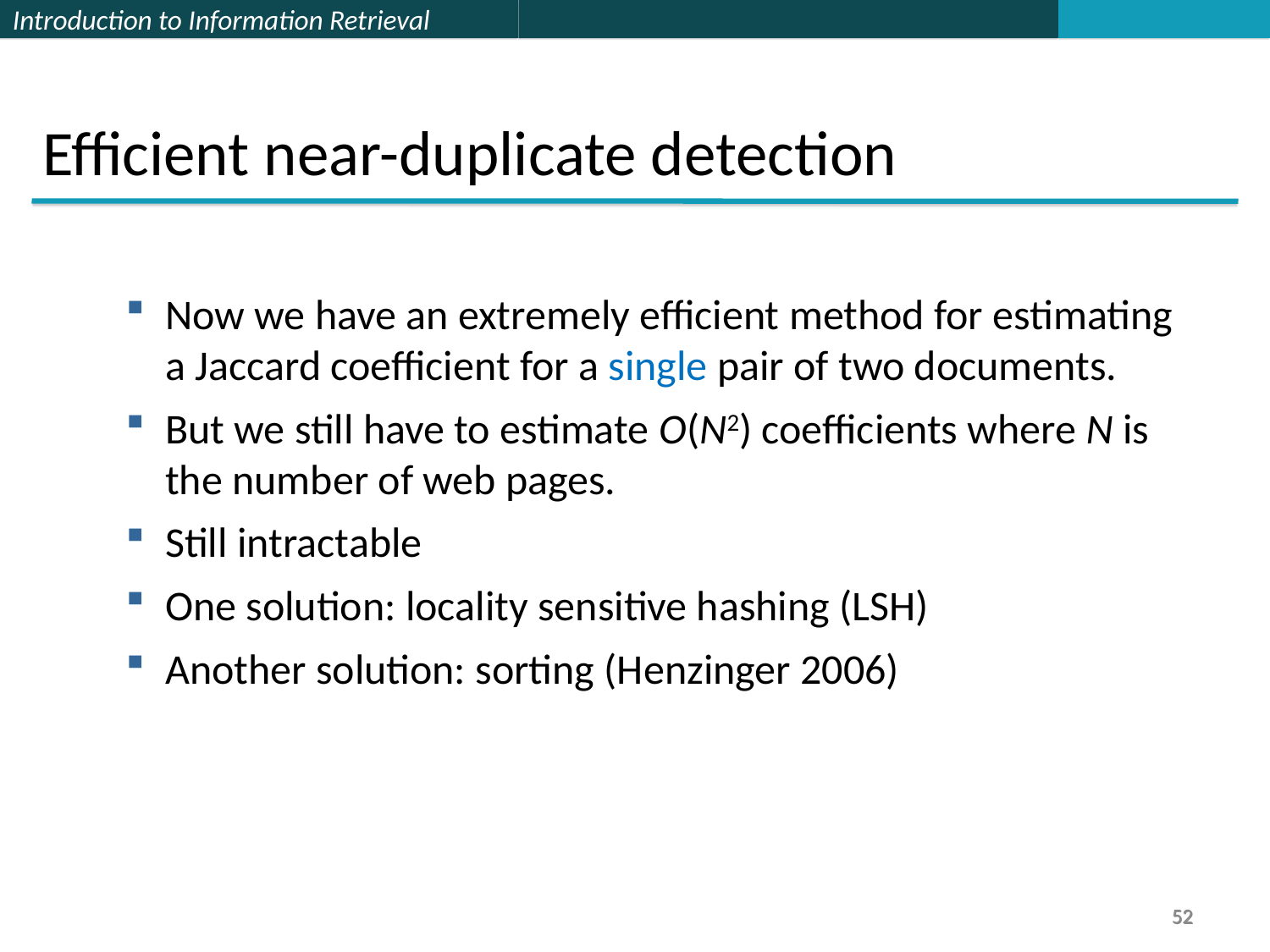

Efficient near-duplicate detection

Now we have an extremely efficient method for estimating a Jaccard coefficient for a single pair of two documents.
But we still have to estimate O(N2) coefficients where N is the number of web pages.
Still intractable
One solution: locality sensitive hashing (LSH)
Another solution: sorting (Henzinger 2006)
52
52